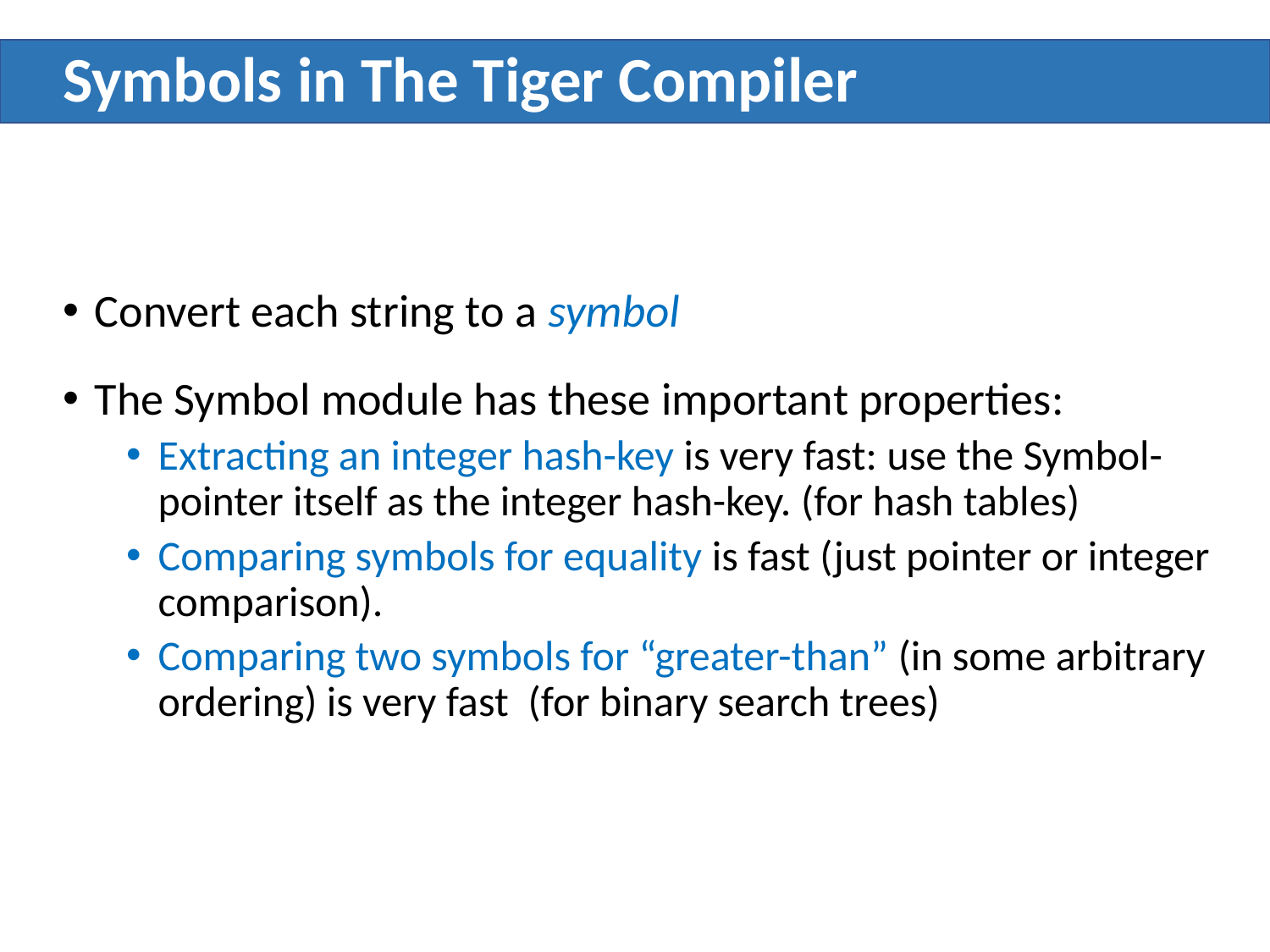

# Symbols in The Tiger Compiler
Convert each string to a symbol
The Symbol module has these important properties:
Extracting an integer hash-key is very fast: use the Symbol-pointer itself as the integer hash-key. (for hash tables)
Comparing symbols for equality is fast (just pointer or integer comparison).
Comparing two symbols for “greater-than” (in some arbitrary ordering) is very fast  (for binary search trees)